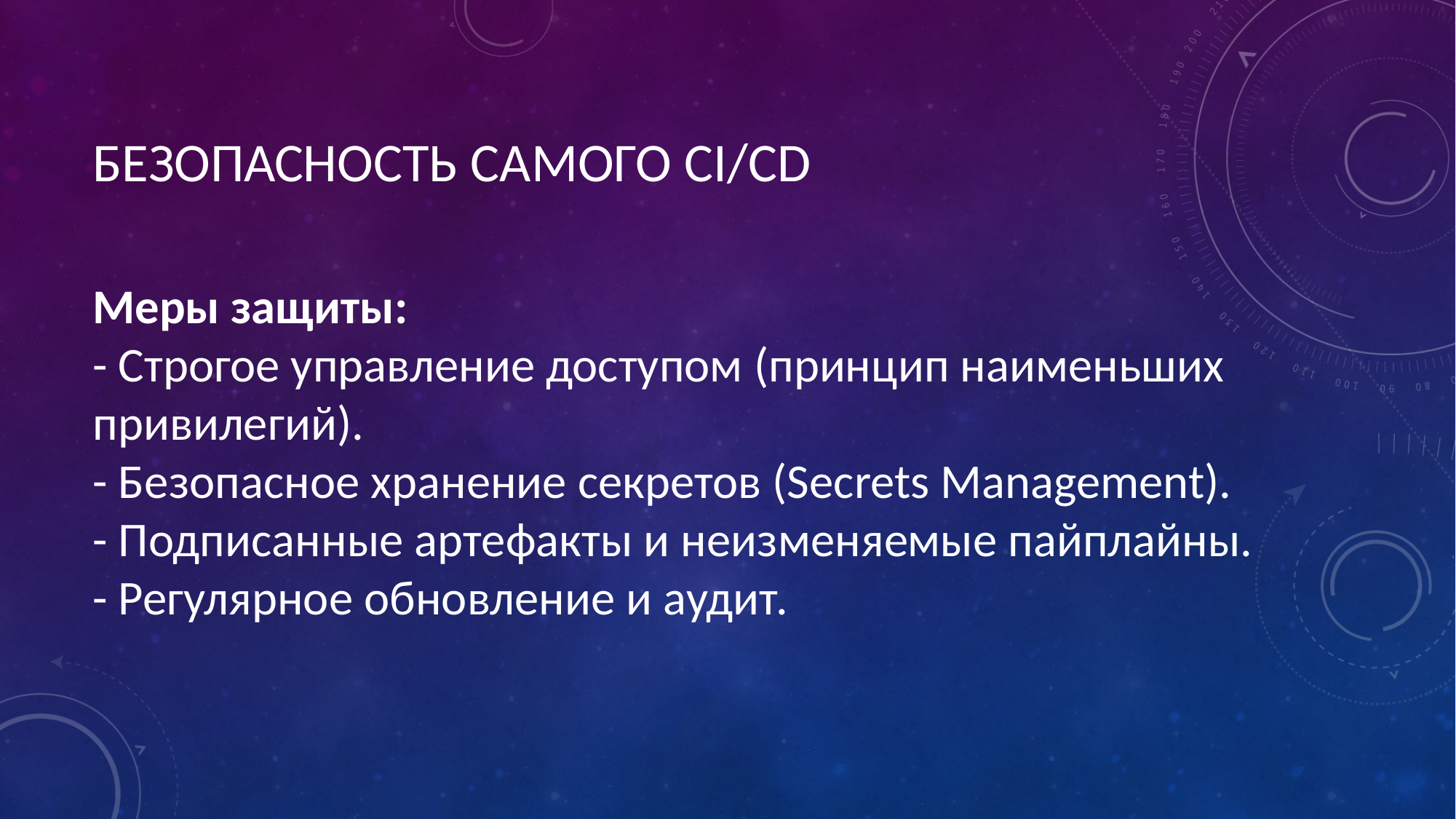

# Безопасность самого CI/CD
Меры защиты:
- Строгое управление доступом (принцип наименьших привилегий).
- Безопасное хранение секретов (Secrets Management).
- Подписанные артефакты и неизменяемые пайплайны.
- Регулярное обновление и аудит.